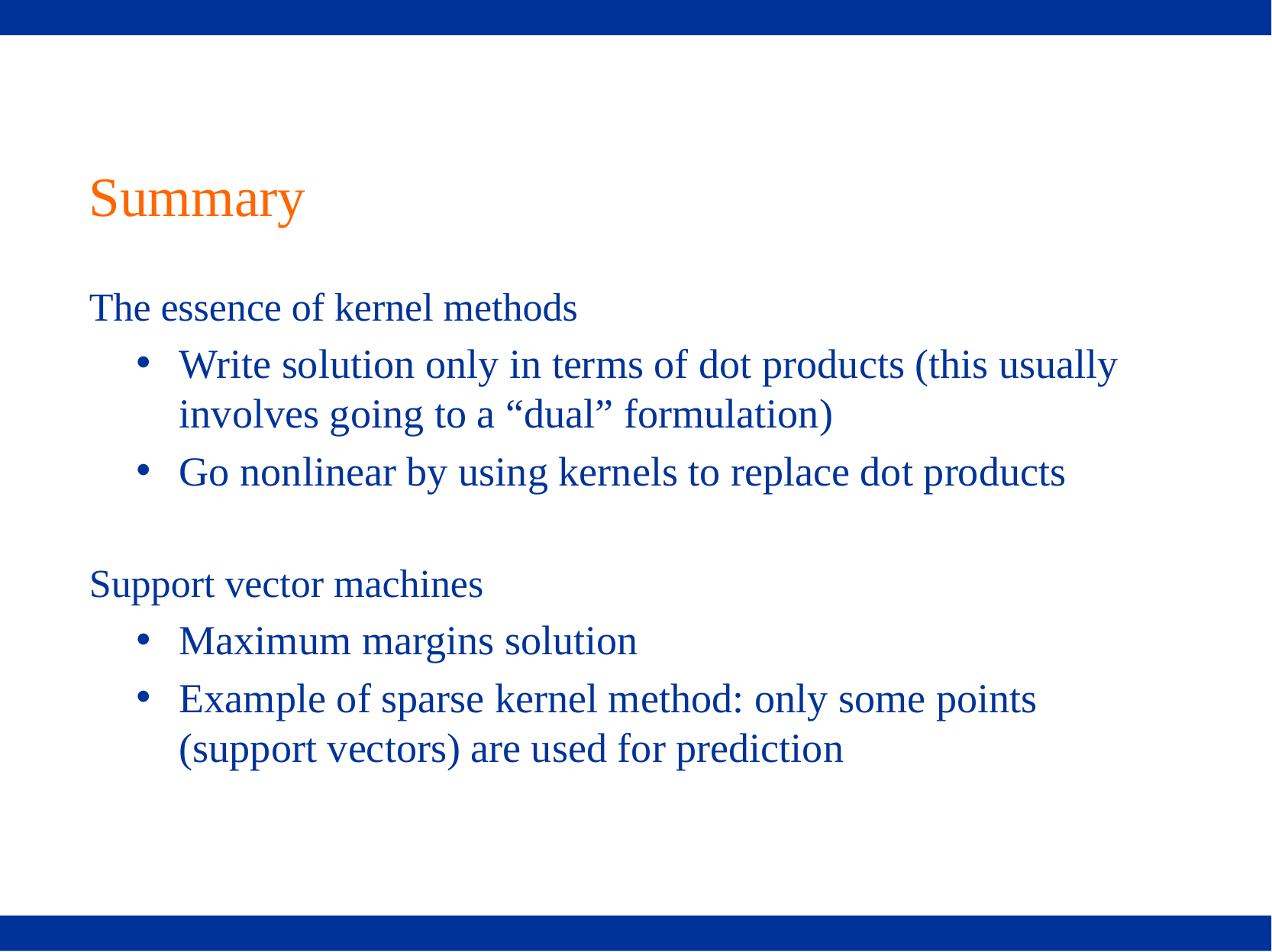

# Summary
The essence of kernel methods
Write solution only in terms of dot products (this usually involves going to a “dual” formulation)
Go nonlinear by using kernels to replace dot products

Support vector machines
Maximum margins solution
Example of sparse kernel method: only some points (support vectors) are used for prediction